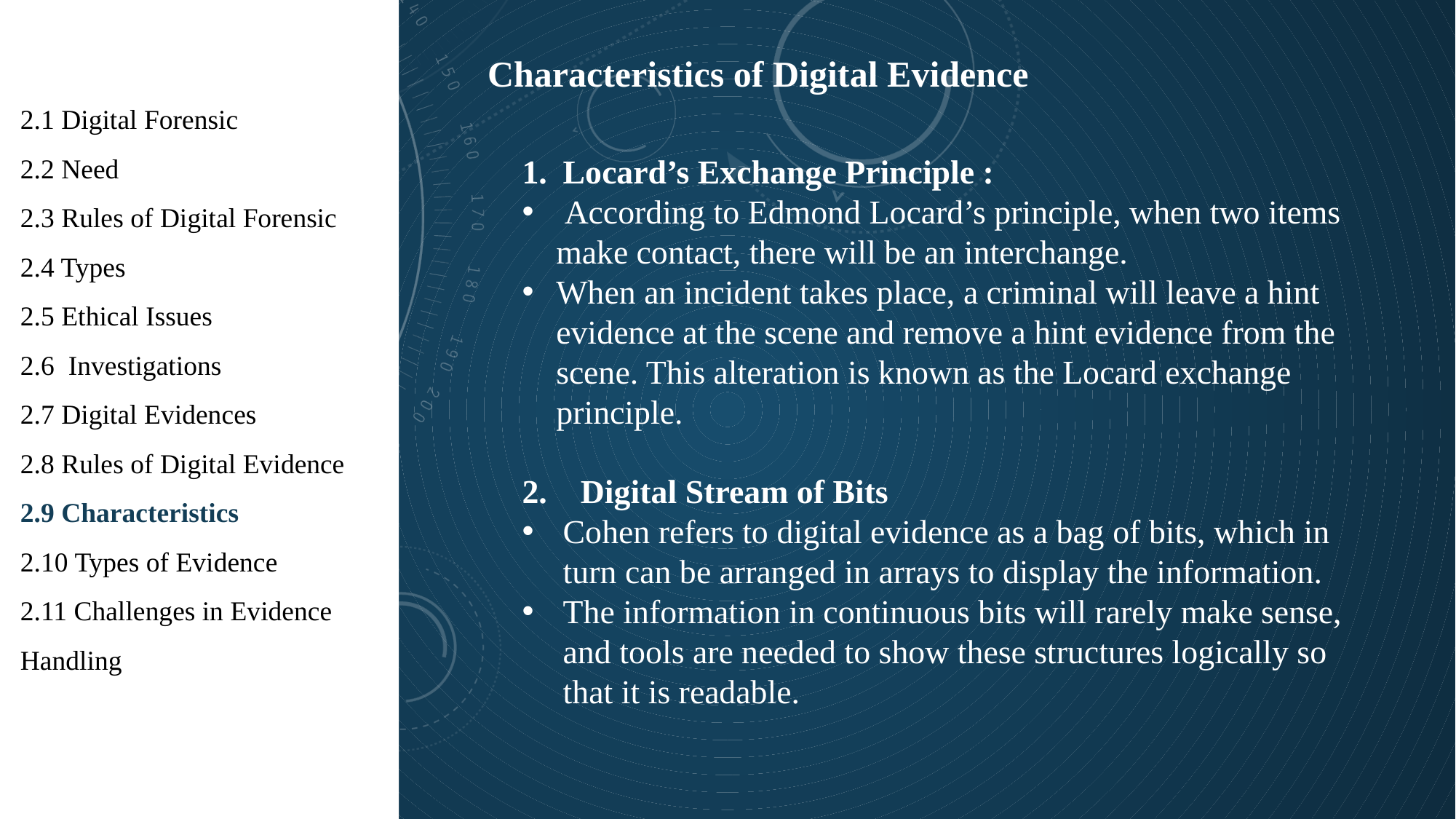

1
Characteristics of Digital Evidence
2.1 Digital Forensic
2.2 Need
2.3 Rules of Digital Forensic
2.4 Types
2.5 Ethical Issues
2.6  Investigations
2.7 Digital Evidences
2.8 Rules of Digital Evidence
2.9 Characteristics
2.10 Types of Evidence
2.11 Challenges in Evidence Handling
Locard’s Exchange Principle :
 According to Edmond Locard’s principle, when two items make contact, there will be an interchange.
When an incident takes place, a criminal will leave a hint evidence at the scene and remove a hint evidence from the scene. This alteration is known as the Locard exchange principle.
2.    Digital Stream of Bits
Cohen refers to digital evidence as a bag of bits, which in turn can be arranged in arrays to display the information.
The information in continuous bits will rarely make sense, and tools are needed to show these structures logically so that it is readable.